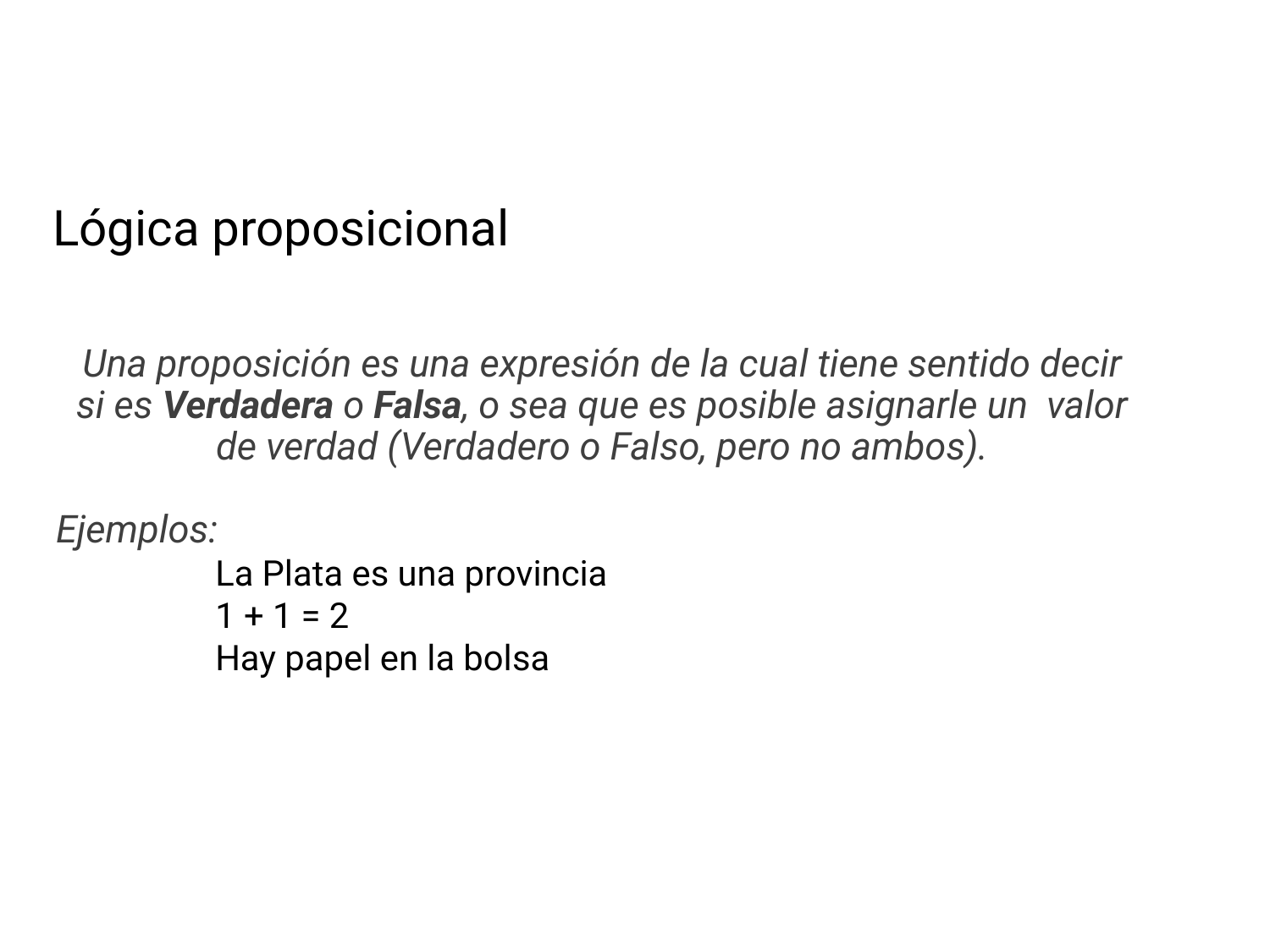

# Lógica proposicional
Una proposición es una expresión de la cual tiene sentido decir si es Verdadera o Falsa, o sea que es posible asignarle un  valor de verdad (Verdadero o Falso, pero no ambos).

Ejemplos:
La Plata es una provincia
1 + 1 = 2
Hay papel en la bolsa